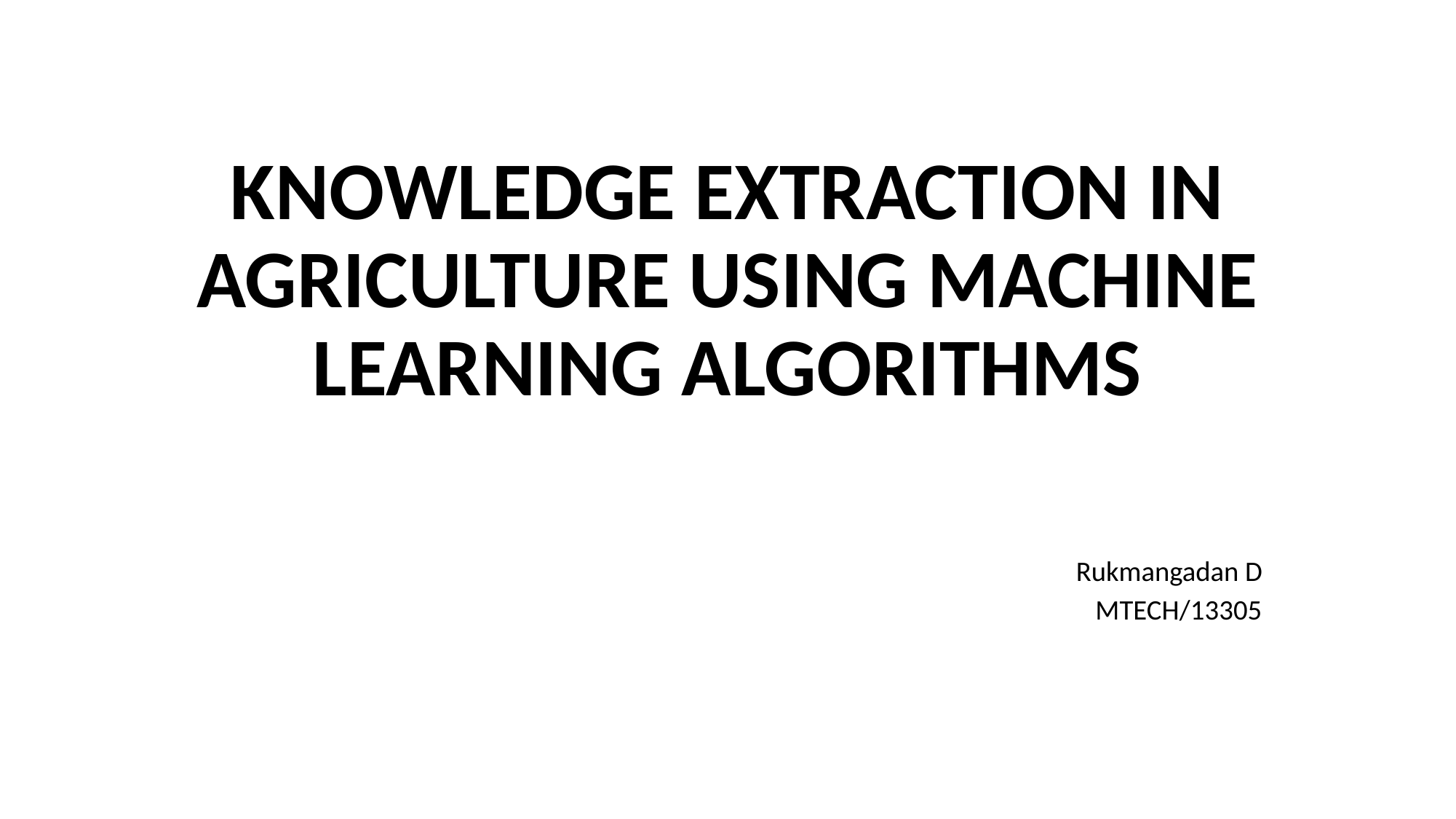

# KNOWLEDGE EXTRACTION IN AGRICULTURE USING MACHINE LEARNING ALGORITHMS

Rukmangadan D
MTECH/13305